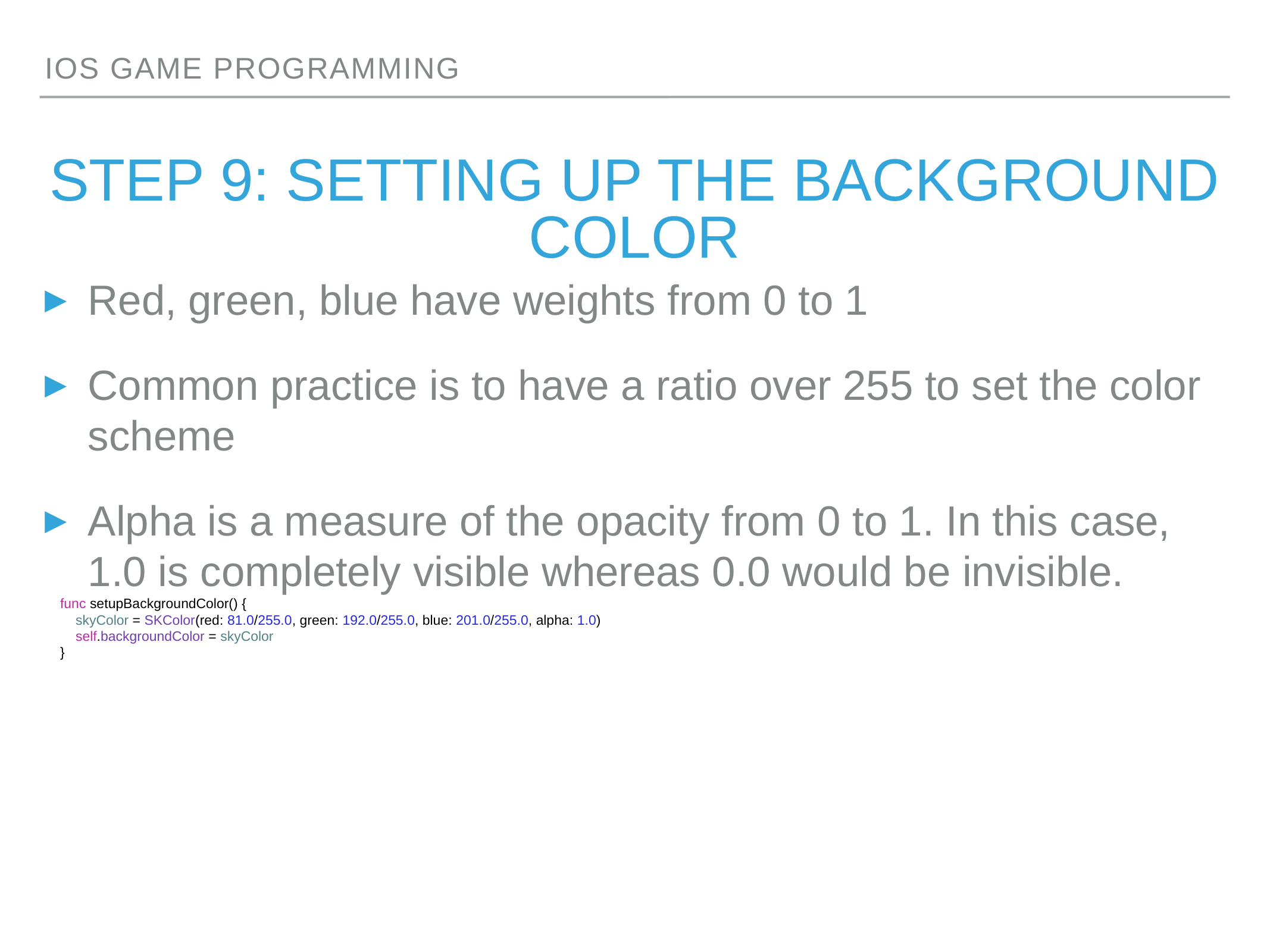

iOS game programming
# Step 9: setting up the background color
Red, green, blue have weights from 0 to 1
Common practice is to have a ratio over 255 to set the color scheme
Alpha is a measure of the opacity from 0 to 1. In this case, 1.0 is completely visible whereas 0.0 would be invisible.
    func setupBackgroundColor() {
        skyColor = SKColor(red: 81.0/255.0, green: 192.0/255.0, blue: 201.0/255.0, alpha: 1.0)
        self.backgroundColor = skyColor
    }